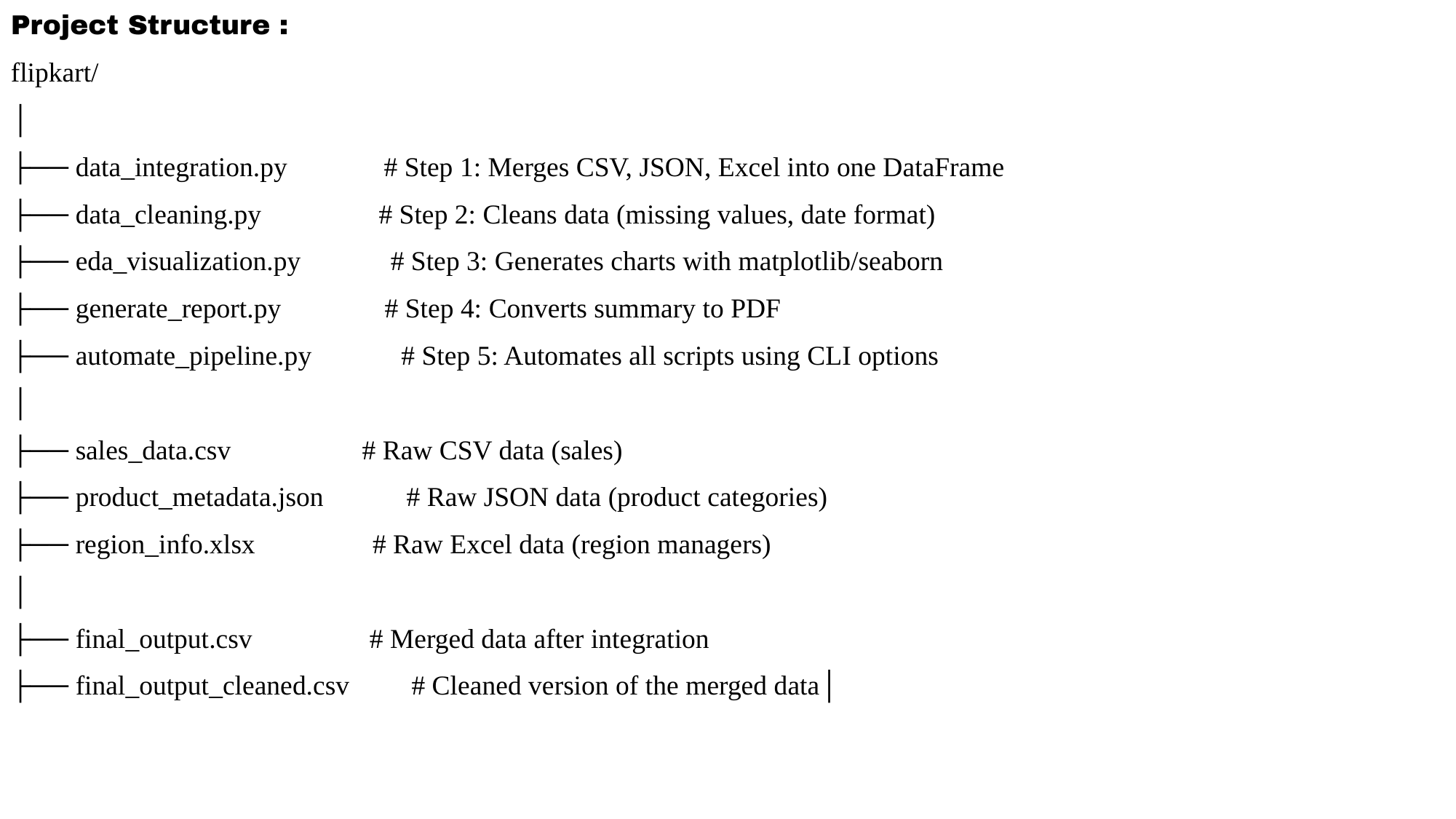

Project Structure :
flipkart/
│
├── data_integration.py              # Step 1: Merges CSV, JSON, Excel into one DataFrame
├── data_cleaning.py                 # Step 2: Cleans data (missing values, date format)
├── eda_visualization.py             # Step 3: Generates charts with matplotlib/seaborn
├── generate_report.py               # Step 4: Converts summary to PDF
├── automate_pipeline.py             # Step 5: Automates all scripts using CLI options
│
├── sales_data.csv                   # Raw CSV data (sales)
├── product_metadata.json            # Raw JSON data (product categories)
├── region_info.xlsx                 # Raw Excel data (region managers)
│
├── final_output.csv                 # Merged data after integration
├── final_output_cleaned.csv         # Cleaned version of the merged data│